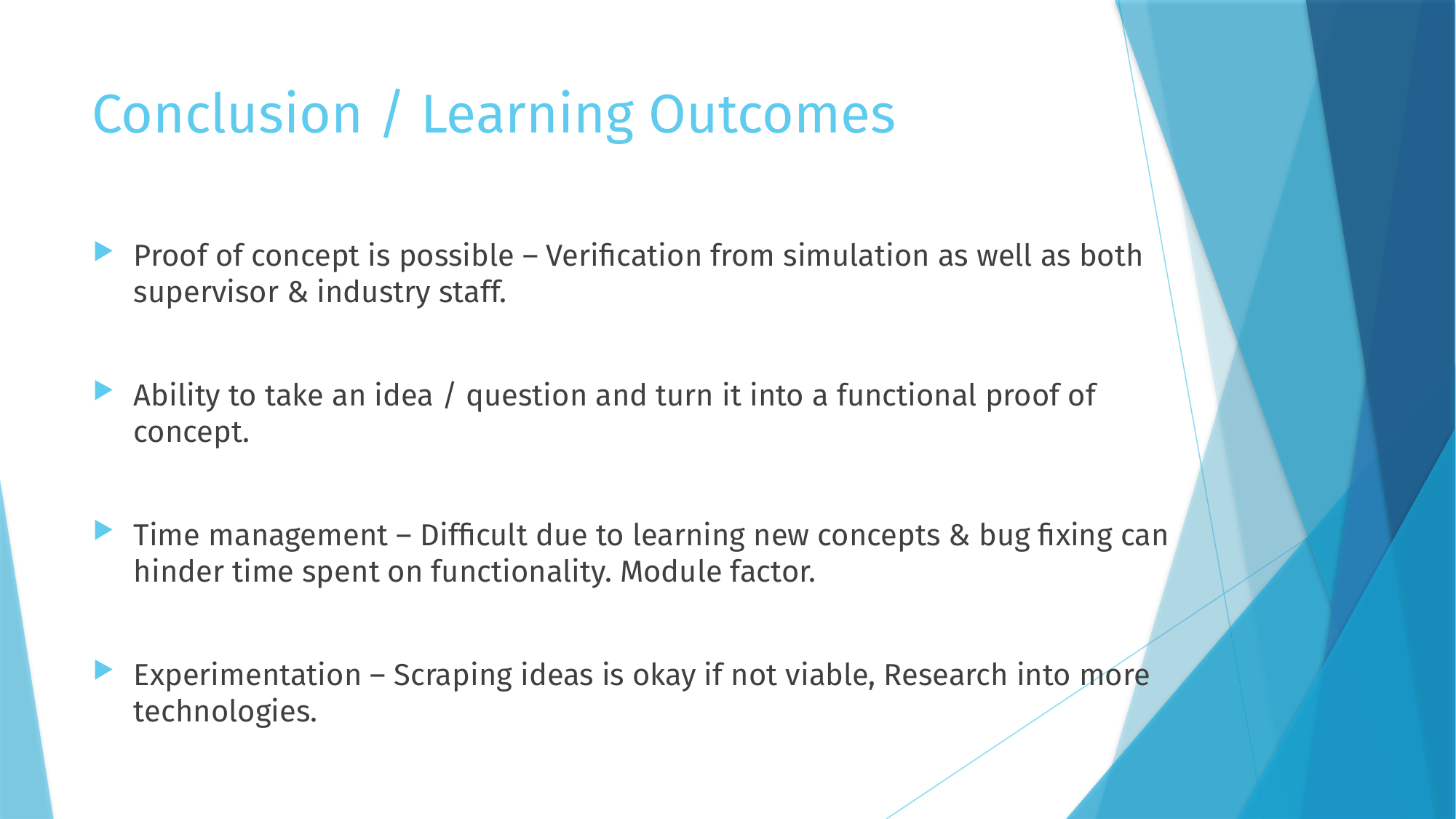

# Conclusion / Learning Outcomes
Proof of concept is possible – Verification from simulation as well as both supervisor & industry staff.

Ability to take an idea / question and turn it into a functional proof of concept.

Time management – Difficult due to learning new concepts & bug fixing can hinder time spent on functionality. Module factor.

Experimentation – Scraping ideas is okay if not viable, Research into more technologies.